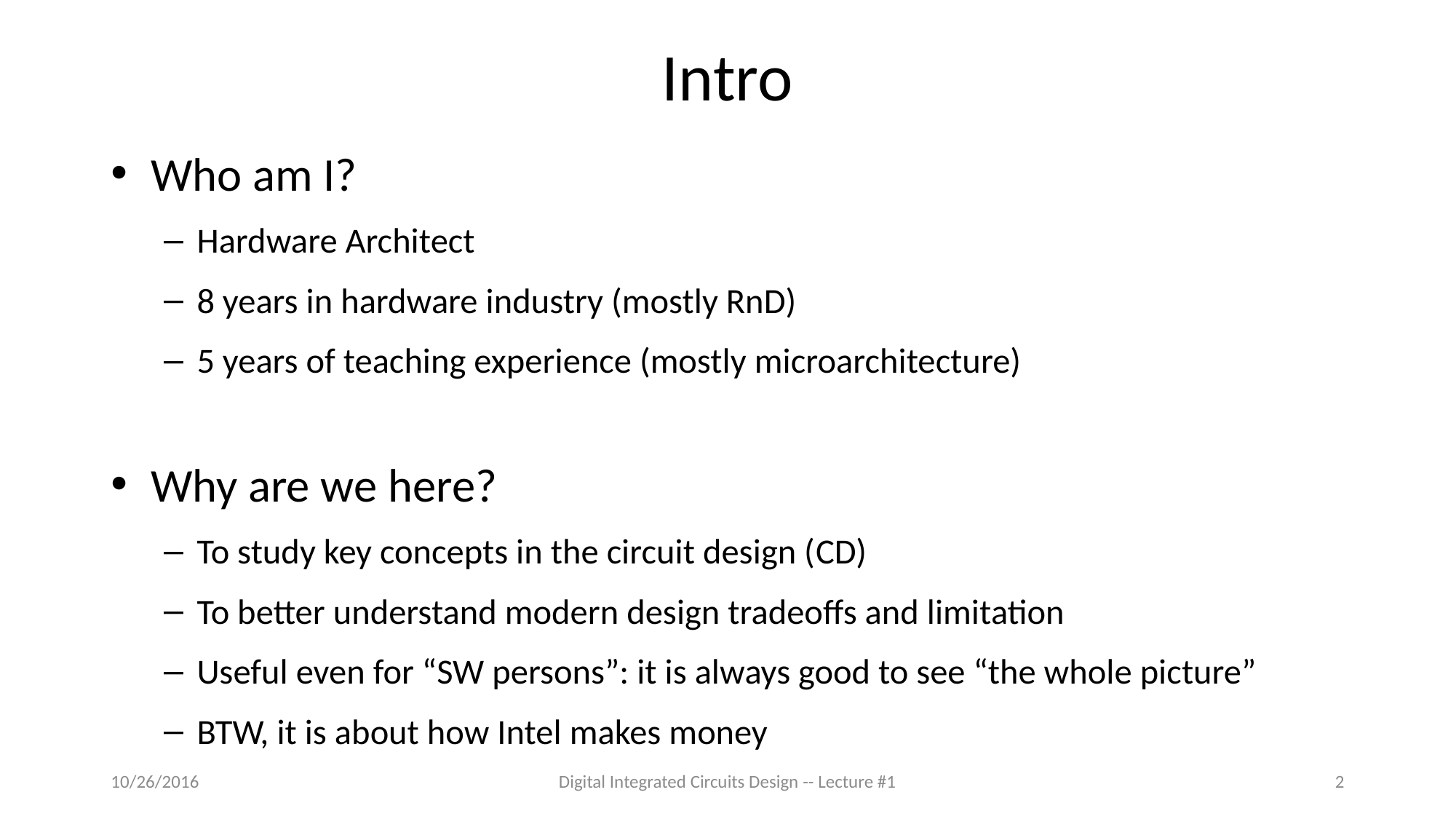

# Intro
Who am I?
Hardware Architect
8 years in hardware industry (mostly RnD)
5 years of teaching experience (mostly microarchitecture)

Why are we here?
To study key concepts in the circuit design (CD)
To better understand modern design tradeoffs and limitation
Useful even for “SW persons”: it is always good to see “the whole picture”
BTW, it is about how Intel makes money

10/26/2016
Digital Integrated Circuits Design -- Lecture #1
2